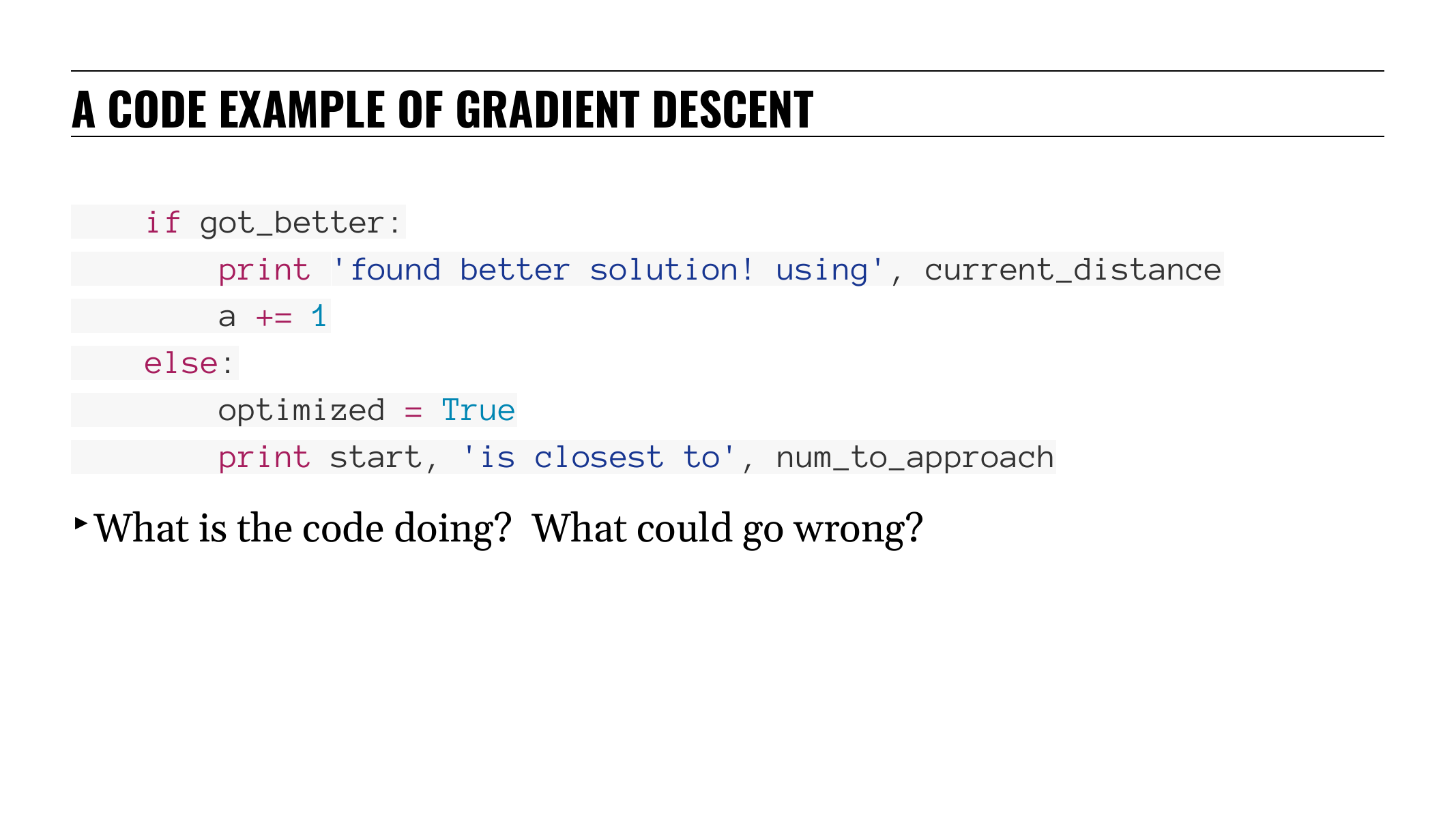

A CODE EXAMPLE OF GRADIENT DESCENT

    if got_better:
        print 'found better solution! using', current_distance
        a += 1
    else:
        optimized = True
        print start, 'is closest to', num_to_approach

What is the code doing?  What could go wrong?